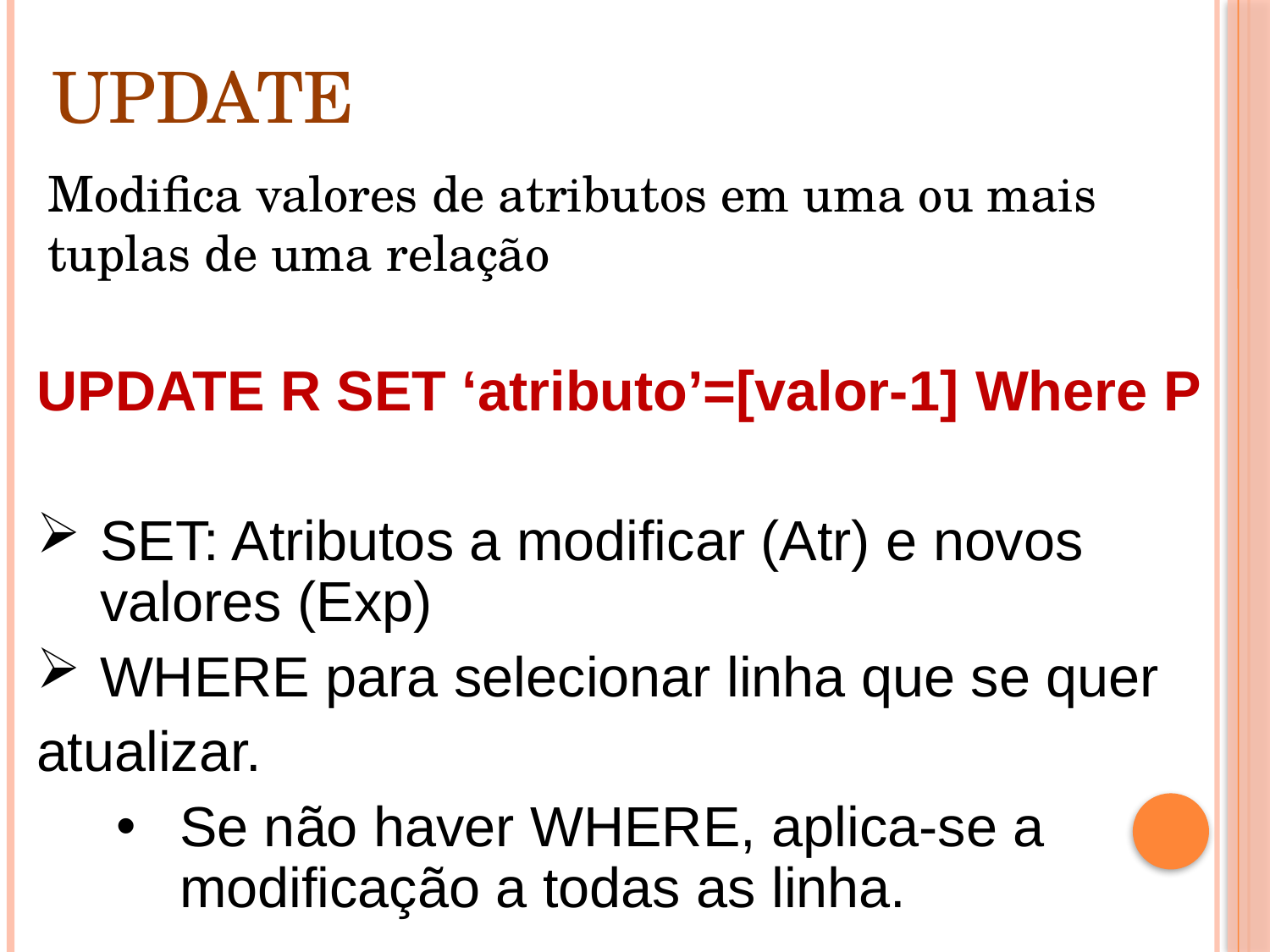

UPDATE
Modifica valores de atributos em uma ou mais tuplas de uma relação
UPDATE R SET ‘atributo’=[valor-1] Where P

SET: Atributos a modificar (Atr) e novos valores (Exp)
WHERE para selecionar linha que se quer
atualizar.
Se não haver WHERE, aplica-se a modificação a todas as linha.